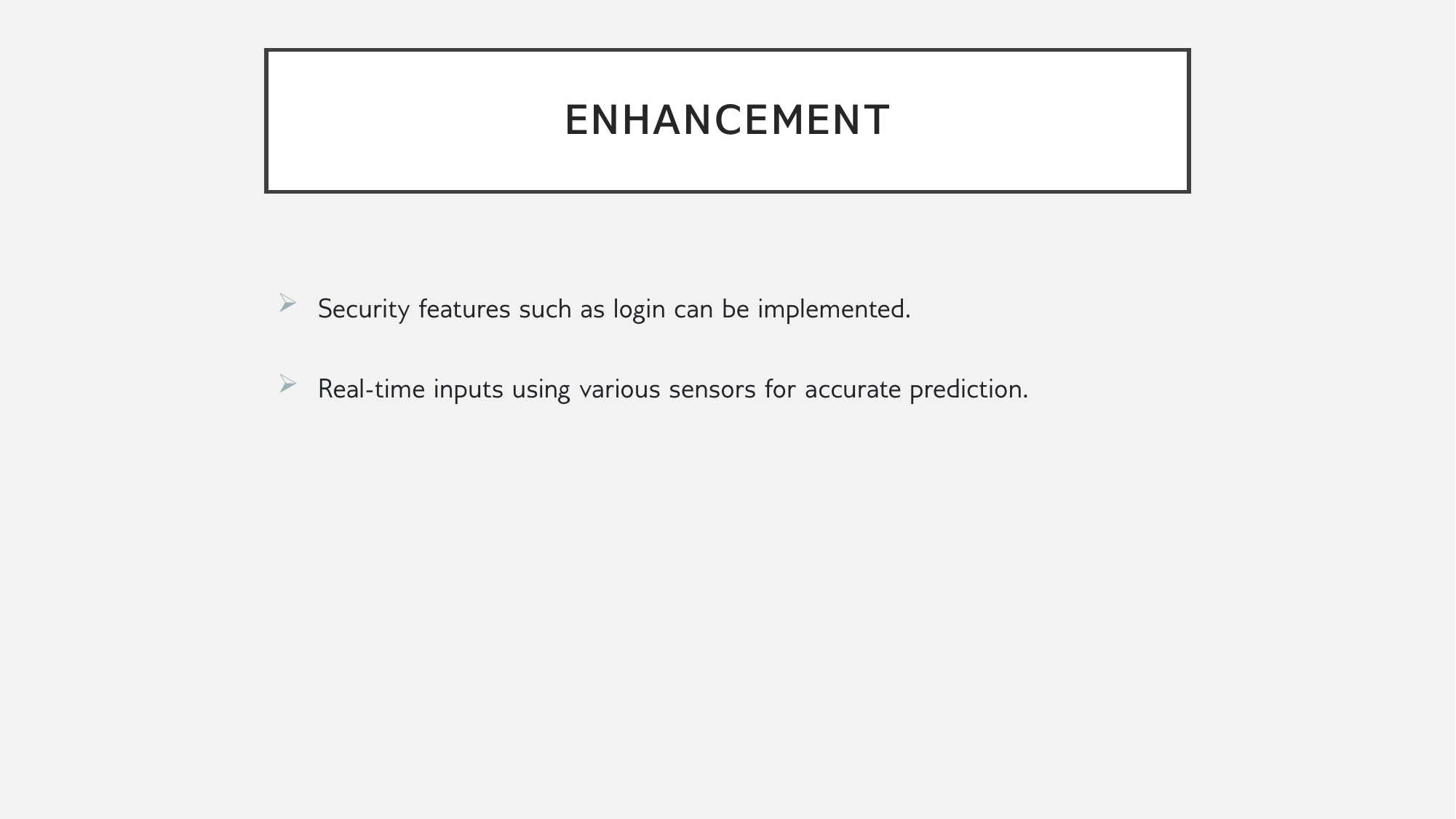

# Enhancement
Security features such as login can be implemented.
Real-time inputs using various sensors for accurate prediction.